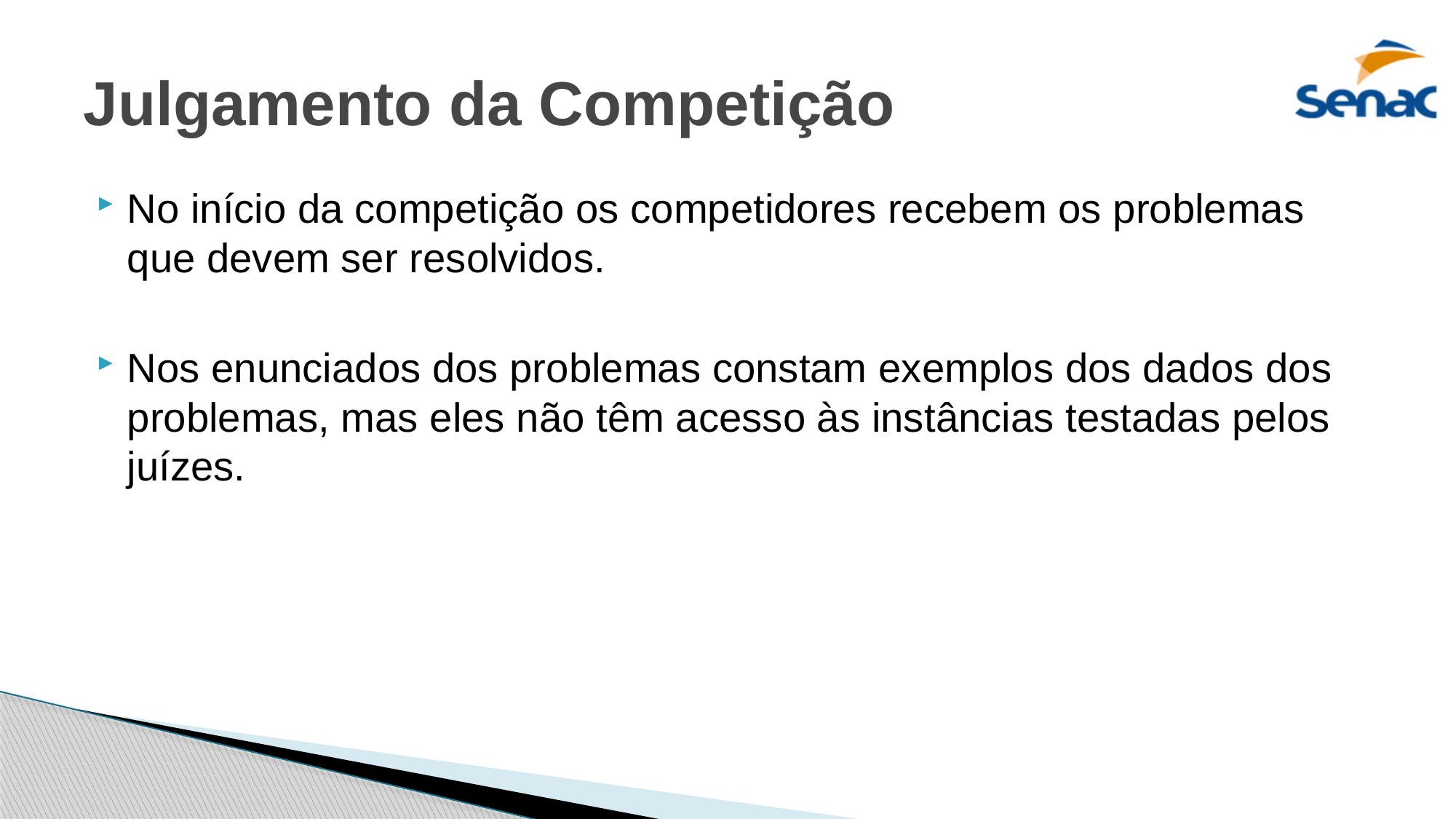

# Julgamento da Competição
No início da competição os competidores recebem os problemas que devem ser resolvidos.

Nos enunciados dos problemas constam exemplos dos dados dos problemas, mas eles não têm acesso às instâncias testadas pelos juízes.